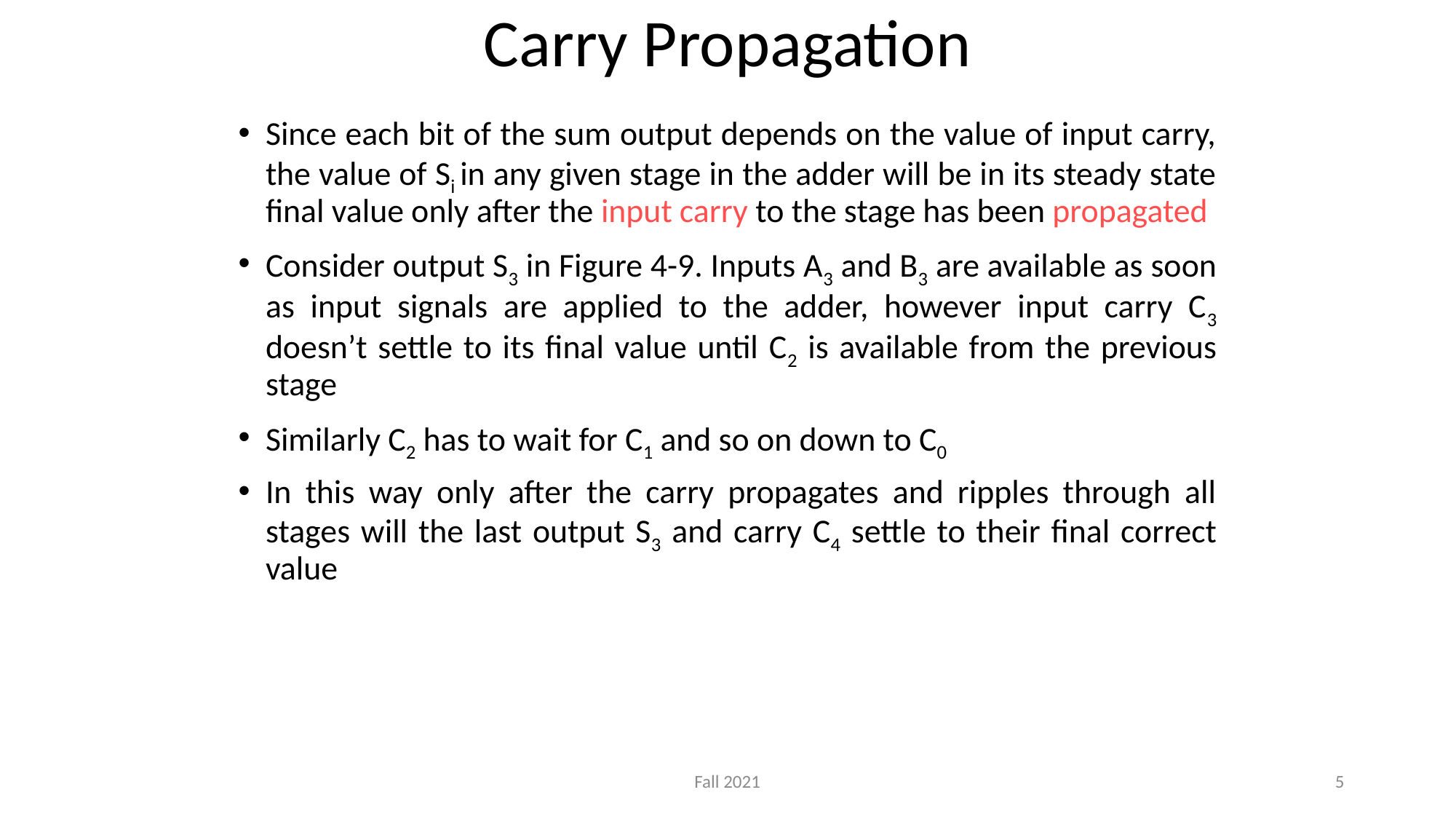

# Carry Propagation
Since each bit of the sum output depends on the value of input carry, the value of Si in any given stage in the adder will be in its steady state final value only after the input carry to the stage has been propagated
Consider output S3 in Figure 4-9. Inputs A3 and B3 are available as soon as input signals are applied to the adder, however input carry C3 doesn’t settle to its final value until C2 is available from the previous stage
Similarly C2 has to wait for C1 and so on down to C0
In this way only after the carry propagates and ripples through all stages will the last output S3 and carry C4 settle to their final correct value
Fall 2021
5